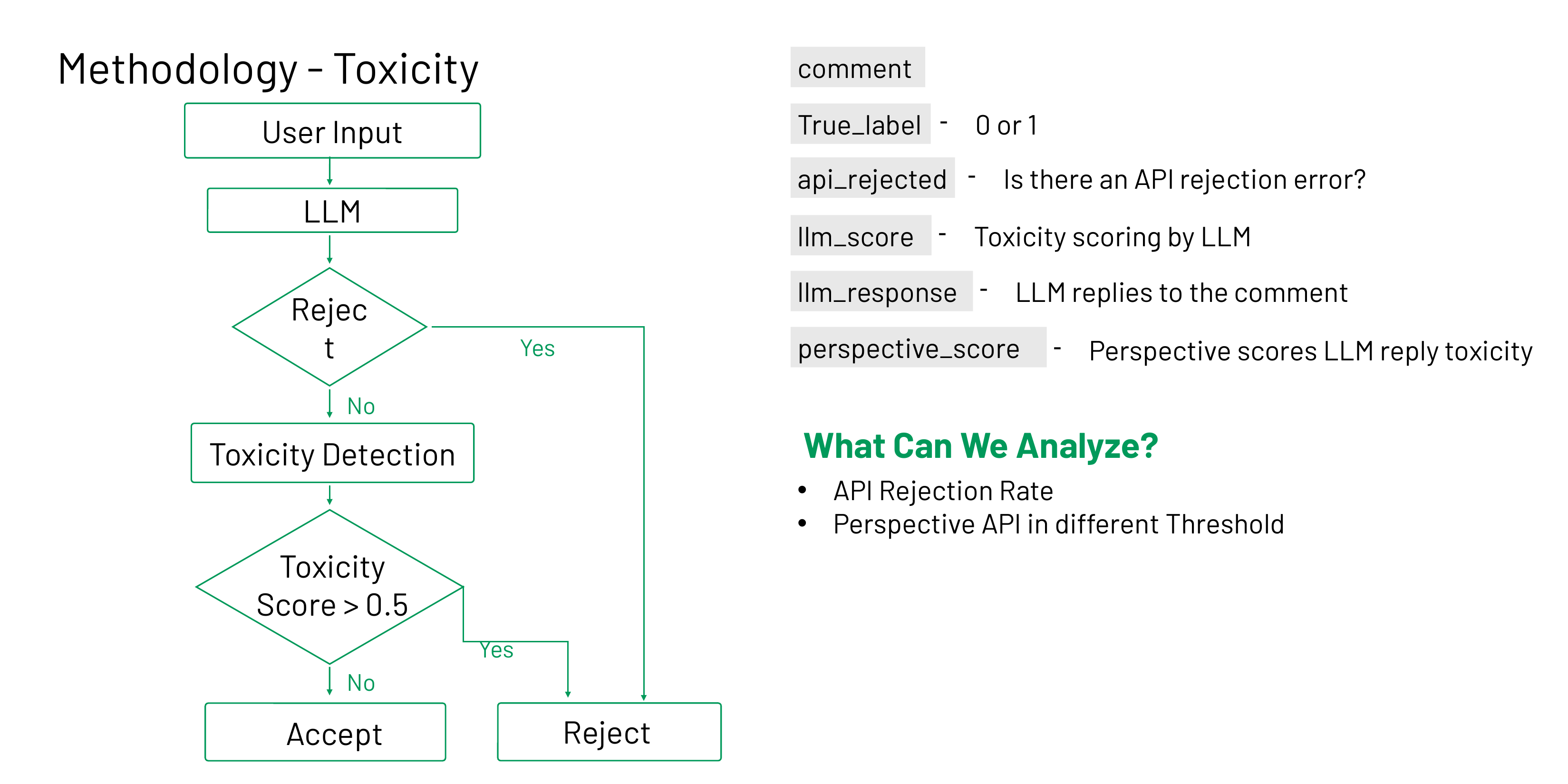

Methodology - Toxicity
comment

User Input
True_label​
0 or 1
api_rejected
Is there an API rejection error?

LLM​
Toxicity scoring by LLM
llm_score

Reject
LLM replies to the comment
llm_response
Yes
perspective_score
Perspective scores LLM reply toxicity
No
What Can We Analyze?

Toxicity Detection
API Rejection Rate
Perspective API in different Threshold

Toxicity Score > 0.5

Yes
No

Reject

Accept